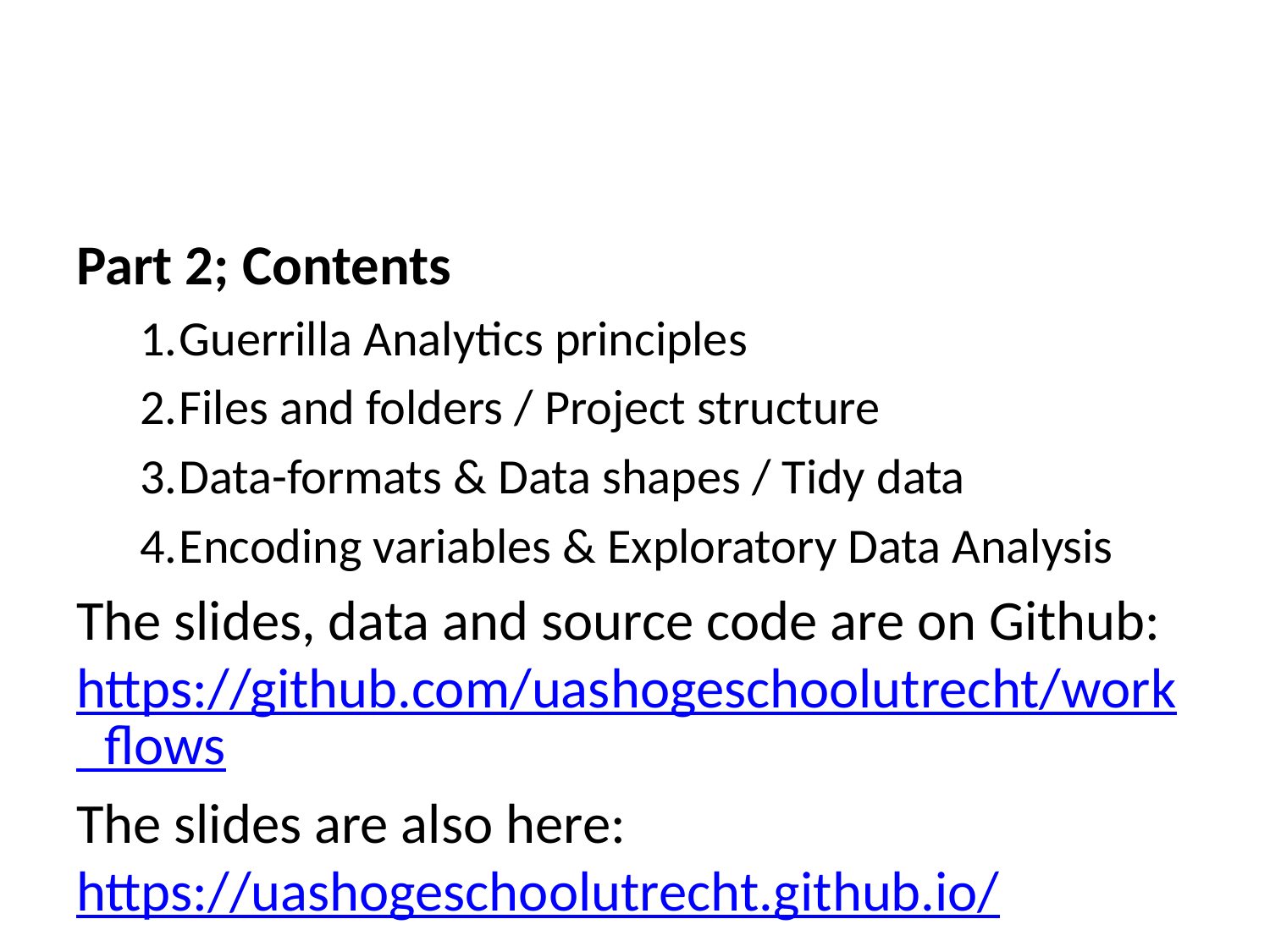

Part 2; Contents
Guerrilla Analytics principles
Files and folders / Project structure
Data-formats & Data shapes / Tidy data
Encoding variables & Exploratory Data Analysis
The slides, data and source code are on Github: https://github.com/uashogeschoolutrecht/work_flows
The slides are also here: https://uashogeschoolutrecht.github.io/
Do you recognize this!
from: https://medium.com/@jameshoareid/final-pdf-finalfinal-pdf-actualfinal-pdf-cae61ab1d94c